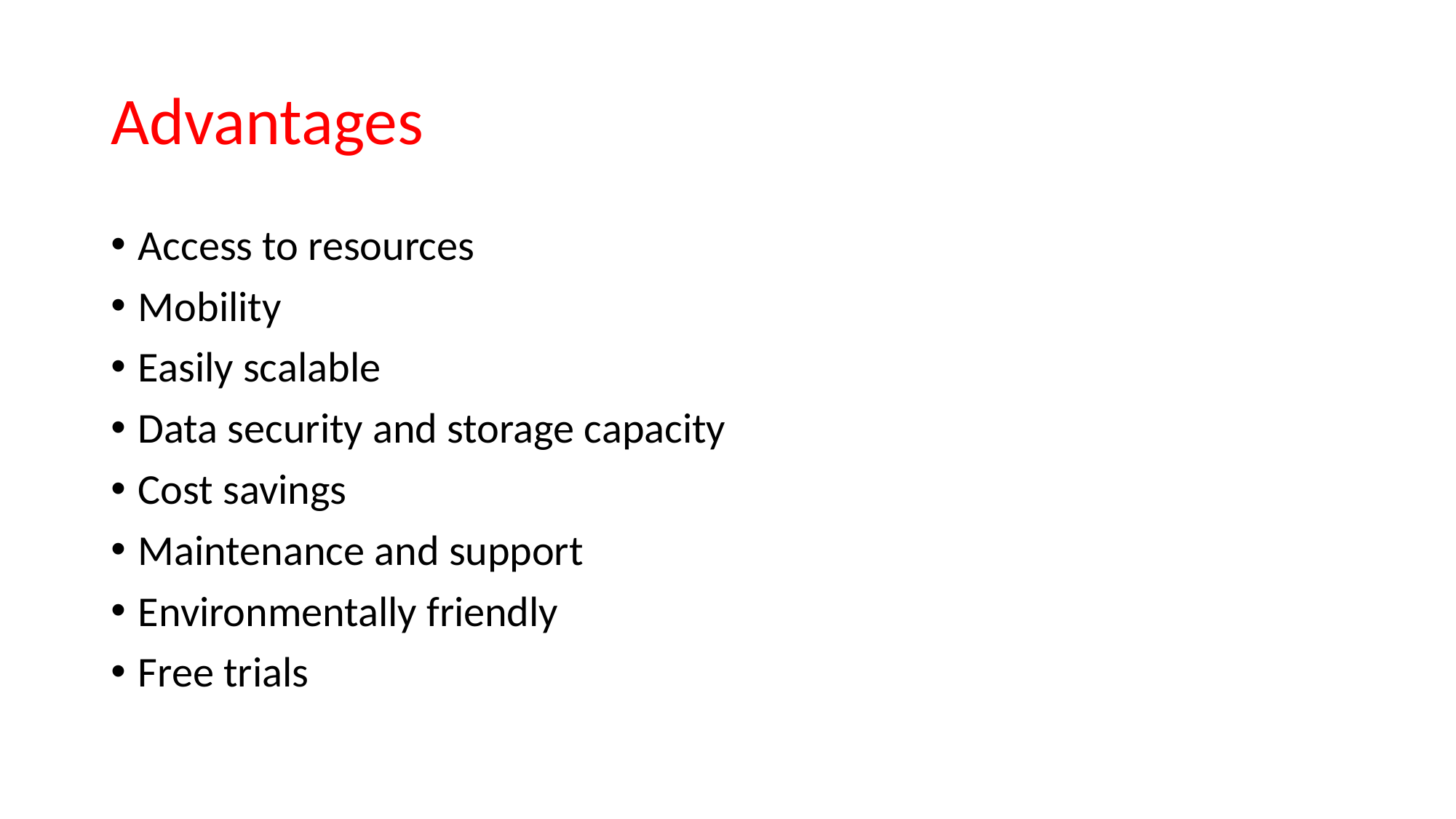

# Advantages
Access to resources
Mobility
Easily scalable
Data security and storage capacity
Cost savings
Maintenance and support
Environmentally friendly
Free trials